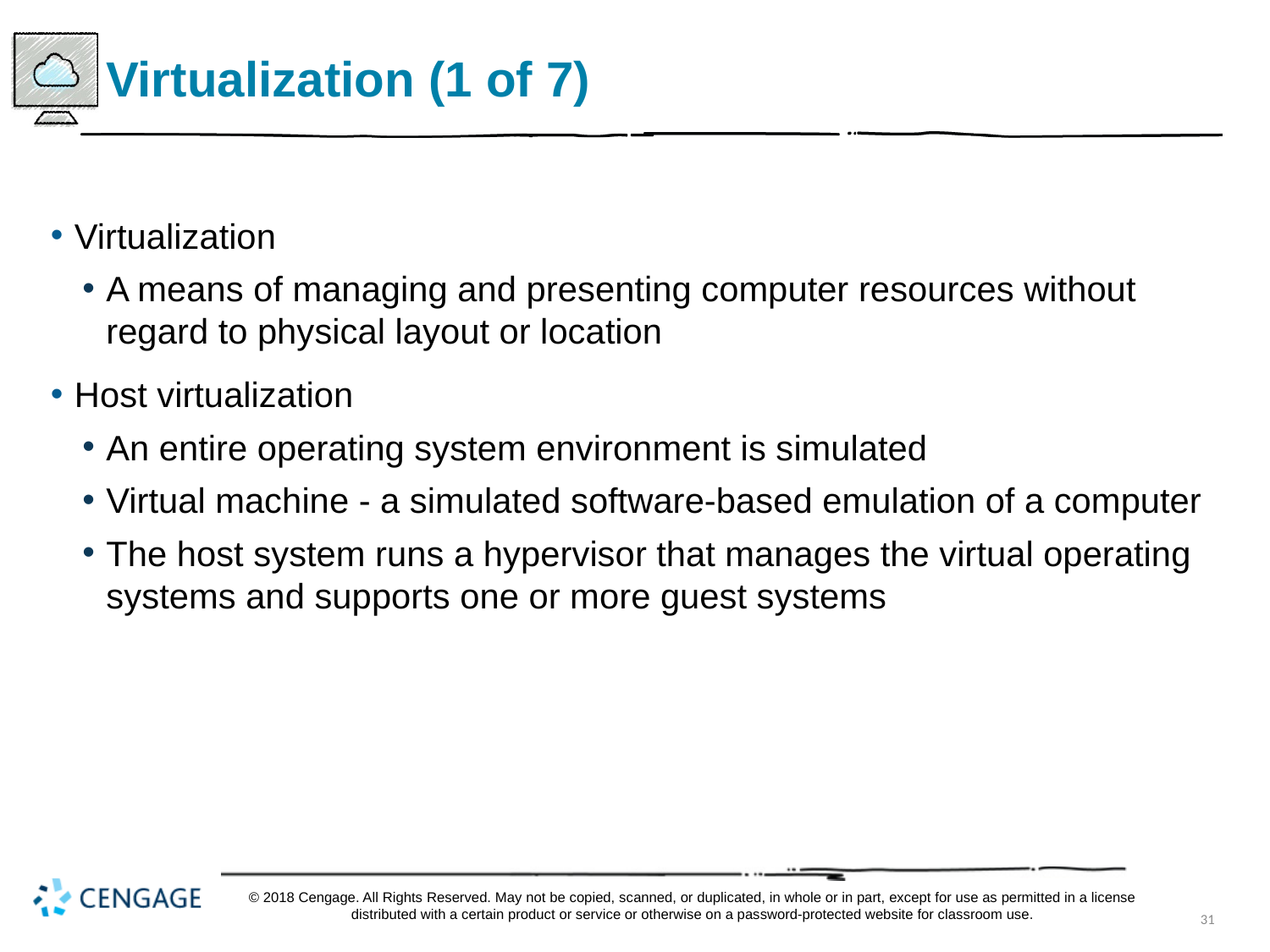

# Virtualization (1 of 7)
Virtualization
A means of managing and presenting computer resources without regard to physical layout or location
Host virtualization
An entire operating system environment is simulated
Virtual machine - a simulated software-based emulation of a computer
The host system runs a hypervisor that manages the virtual operating systems and supports one or more guest systems
© 2018 Cengage. All Rights Reserved. May not be copied, scanned, or duplicated, in whole or in part, except for use as permitted in a license distributed with a certain product or service or otherwise on a password-protected website for classroom use.